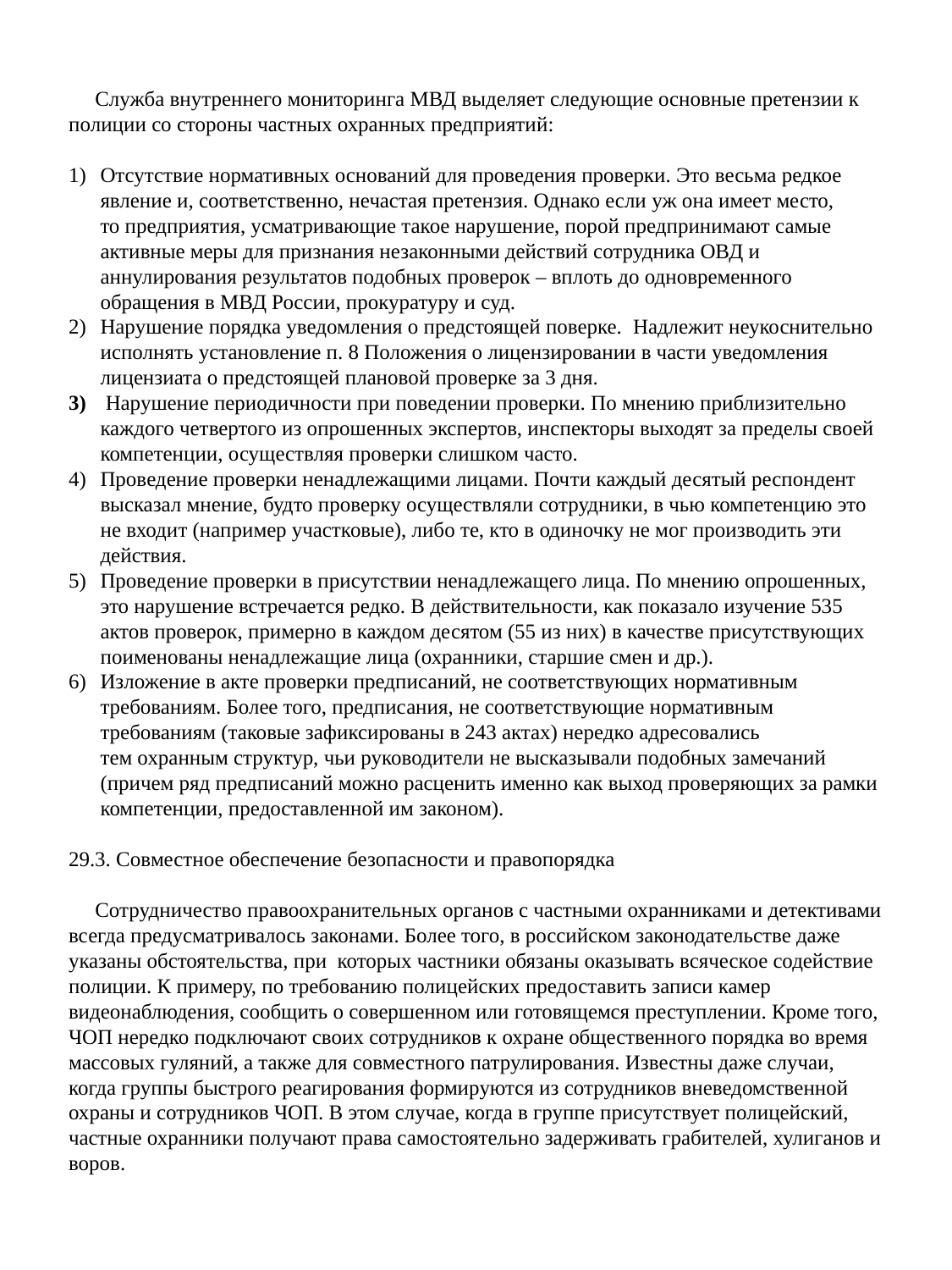

Служба внутреннего мониторинга МВД выделяет следующие основные претензии к полиции со стороны частных охранных предприятий:

Отсутствие нормативных оснований для проведения проверки. Это весьма редкое явление и, соответственно, нечастая претензия. Однако если уж она имеет место, то предприятия, усматривающие такое нарушение, порой предпринимают самые активные меры для признания незаконными действий сотрудника ОВД и аннулирования результатов подобных проверок – вплоть до одновременного обращения в МВД России, прокуратуру и суд.
Нарушение порядка уведомления о предстоящей поверке.  Надлежит неукоснительно исполнять установление п. 8 Положения о лицензировании в части уведомления лицензиата о предстоящей плановой проверке за 3 дня.
 Нарушение периодичности при поведении проверки. По мнению приблизительно каждого четвертого из опрошенных экспертов, инспекторы выходят за пределы своей компетенции, осуществляя проверки слишком часто.
Проведение проверки ненадлежащими лицами. Поч­ти каждый десятый респондент высказал мнение, будто проверку осуществляли сотрудники, в чью компетенцию это не входит (например участковые), либо те, кто в одиночку не мог производить эти действия.
Проведение проверки в присутствии ненадлежащего лица. По мнению опрошенных, это нарушение встречается редко. В действительности, как показало изучение 535 актов проверок, примерно в каждом десятом (55 из них) в качестве присутствующих поименованы ненадлежащие лица (охранники, старшие смен и др.).
Изложение в акте проверки предписаний, не соответствующих нормативным требованиям. Более того, предписания, не соответствующие нормативным требованиям (таковые зафиксированы в 243 актах) нередко адресовались тем охранным структур, чьи руководители не высказывали подобных замечаний (причем ряд предписаний можно расценить именно как выход проверяющих за рамки компетенции, предоставленной им законом).

29.3. Совместное обеспечение безопасности и правопорядка

     Сотрудничество правоохранительных органов с частными охранниками и детективами всегда предусматривалось законами. Более того, в российском законодательстве даже указаны обстоятельства, при  которых частники обязаны оказывать всяческое содействие полиции. К примеру, по требованию полицейских предоставить записи камер видеонаблюдения, сообщить о совершенном или готовящемся преступлении. Кроме того, ЧОП нередко подключают своих сотрудников к охране общественного порядка во время массовых гуляний, а также для совместного патрулирования. Известны даже случаи, когда группы быстрого реагирования формируются из сотрудников вневедомственной охраны и сотрудников ЧОП. В этом случае, когда в группе присутствует полицейский, частные охранники получают права самостоятельно задерживать грабителей, хулиганов и воров.